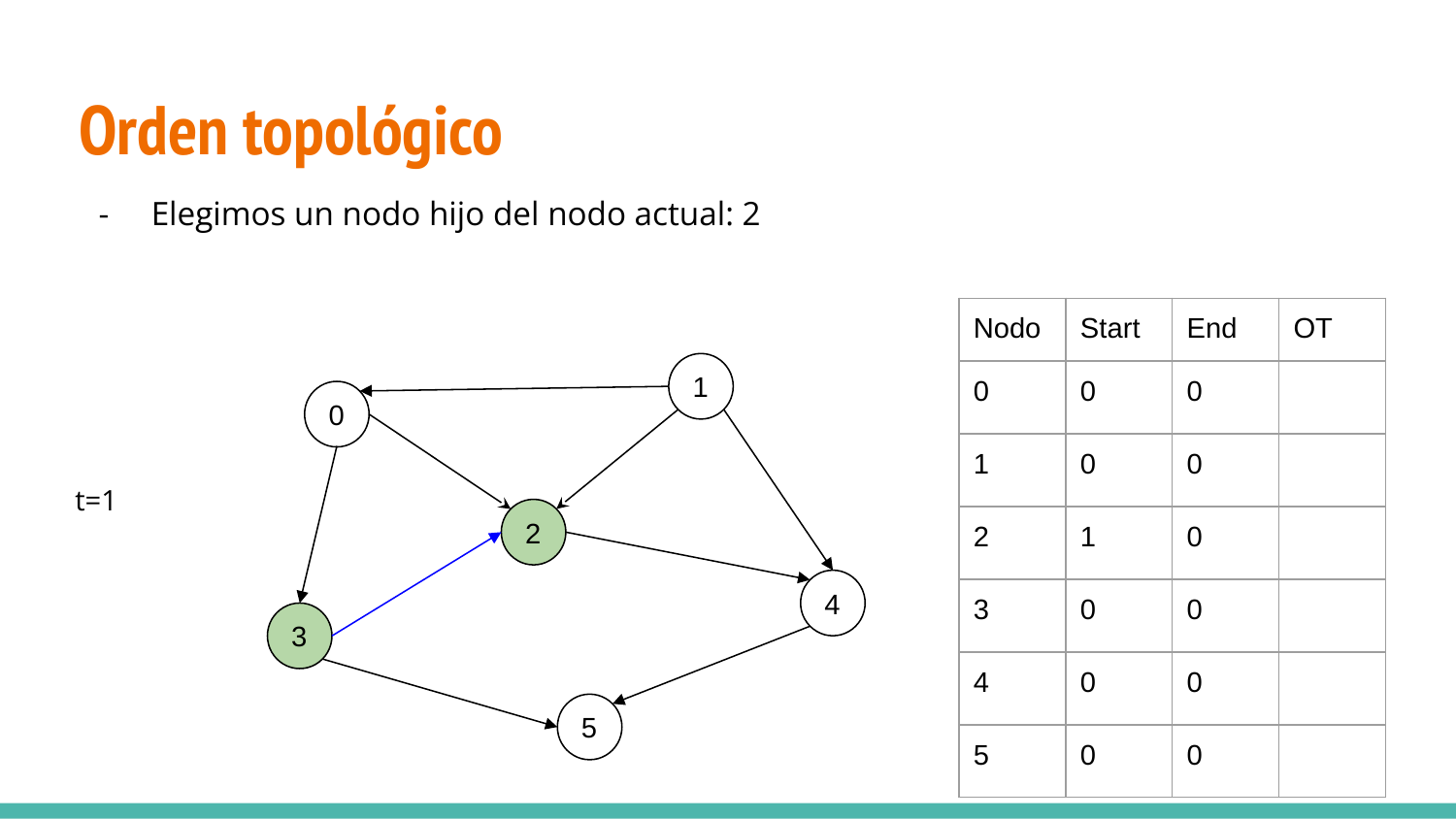

# Orden topológico
Elegimos un nodo hijo del nodo actual: 2
| Nodo | Start | End | OT |
| --- | --- | --- | --- |
| 0 | 0 | 0 |  |
| 1 | 0 | 0 |  |
| 2 | 1 | 0 |  |
| 3 | 0 | 0 |  |
| 4 | 0 | 0 |  |
| 5 | 0 | 0 |  |
1
0
t=1
2
4
3
5